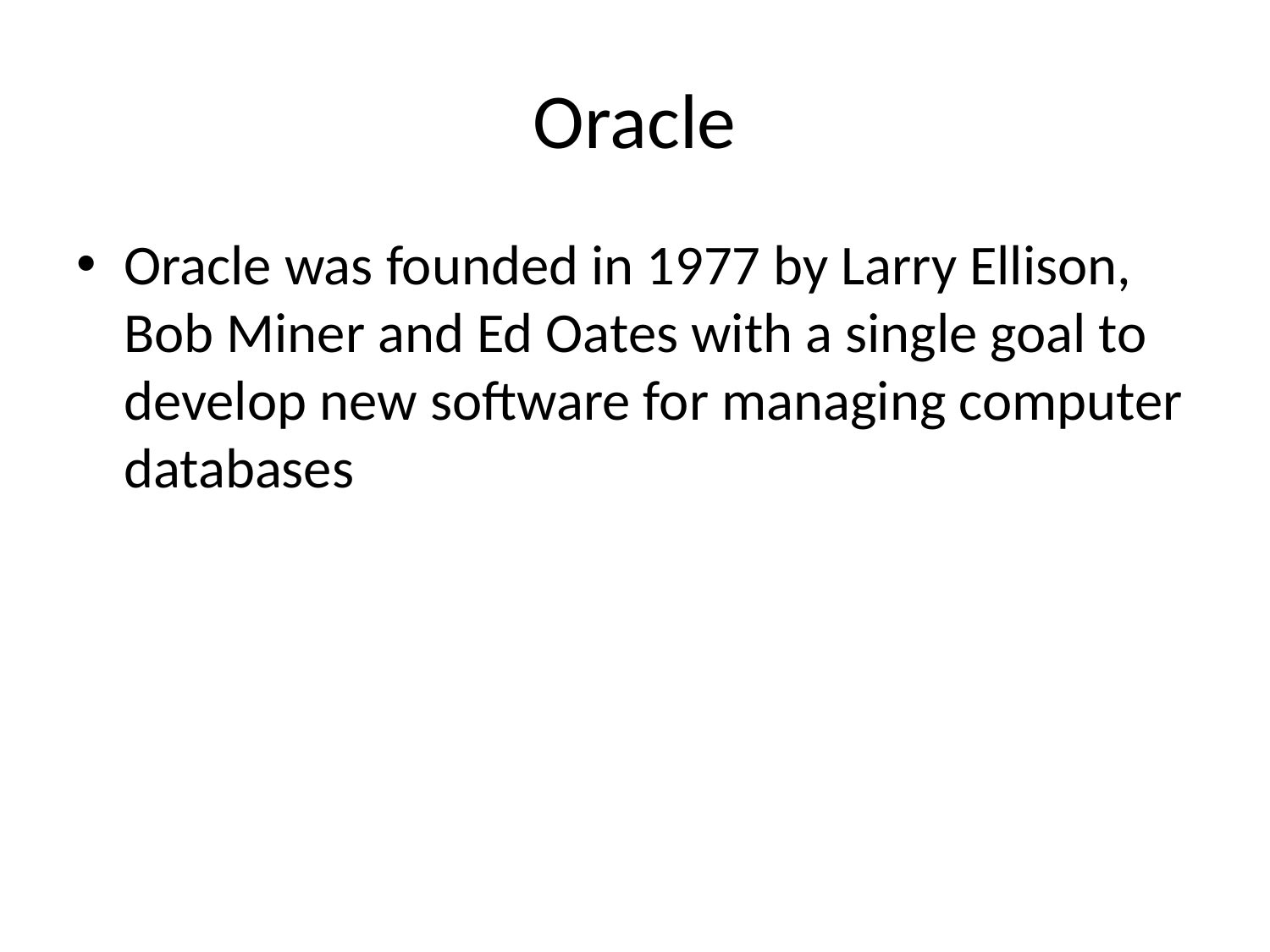

# Oracle
Oracle was founded in 1977 by Larry Ellison, Bob Miner and Ed Oates with a single goal to develop new software for managing computer databases